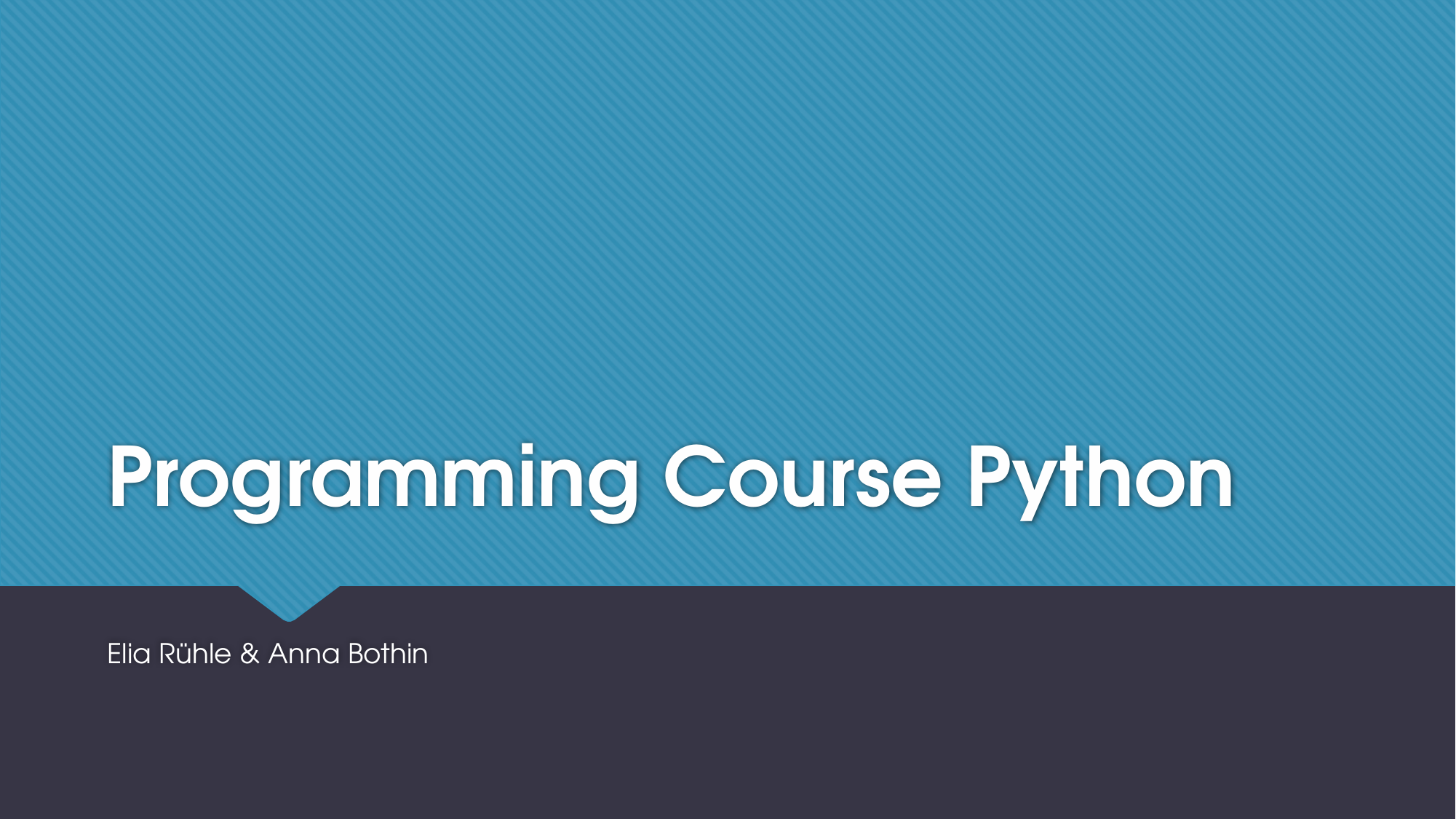

# Programming Course Python
Elia Rühle & Anna Bothin